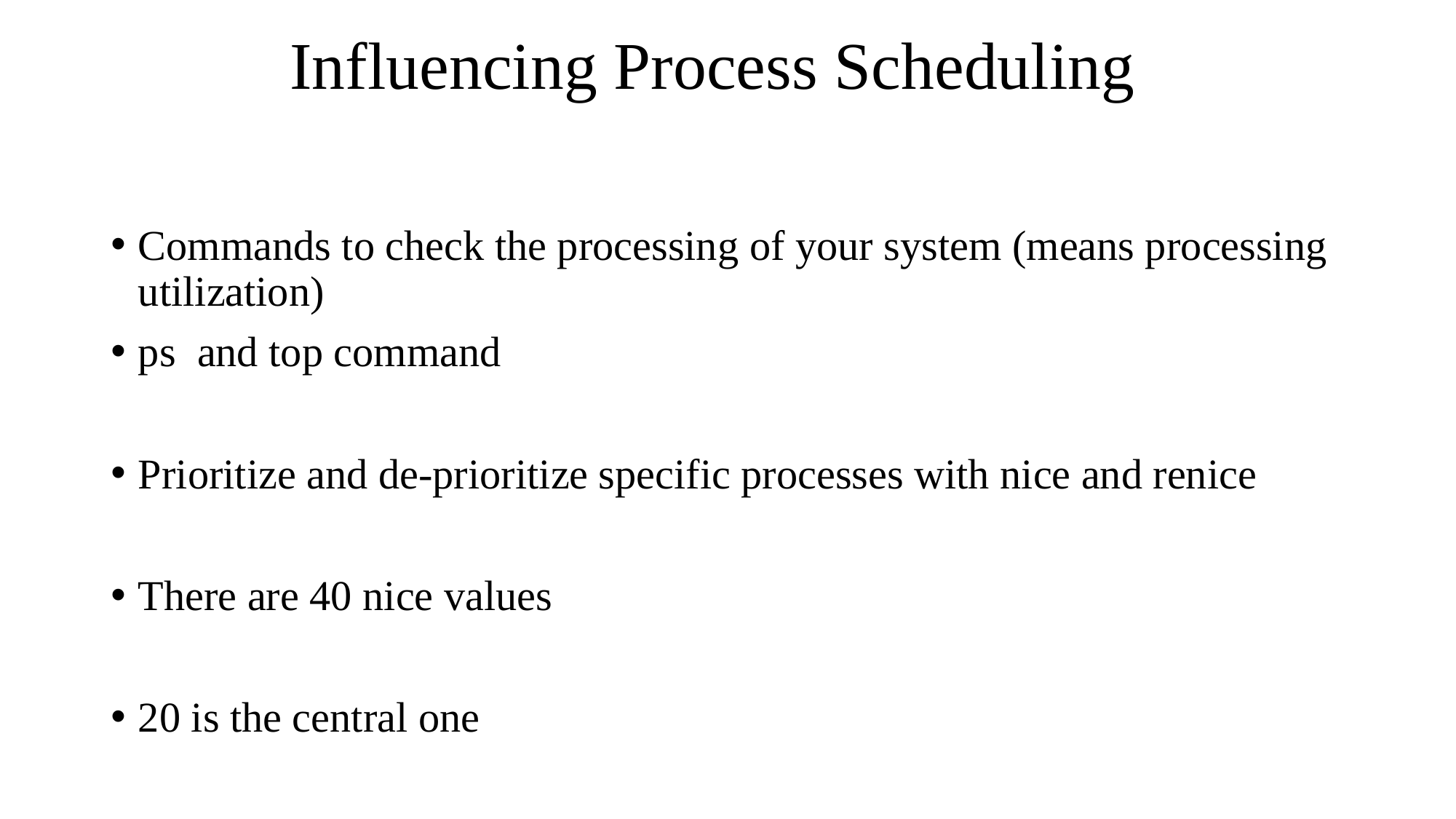

# Influencing Process Scheduling
Commands to check the processing of your system (means processing utilization)
ps  and top command

Prioritize and de-prioritize specific processes with nice and renice

There are 40 nice values

20 is the central one